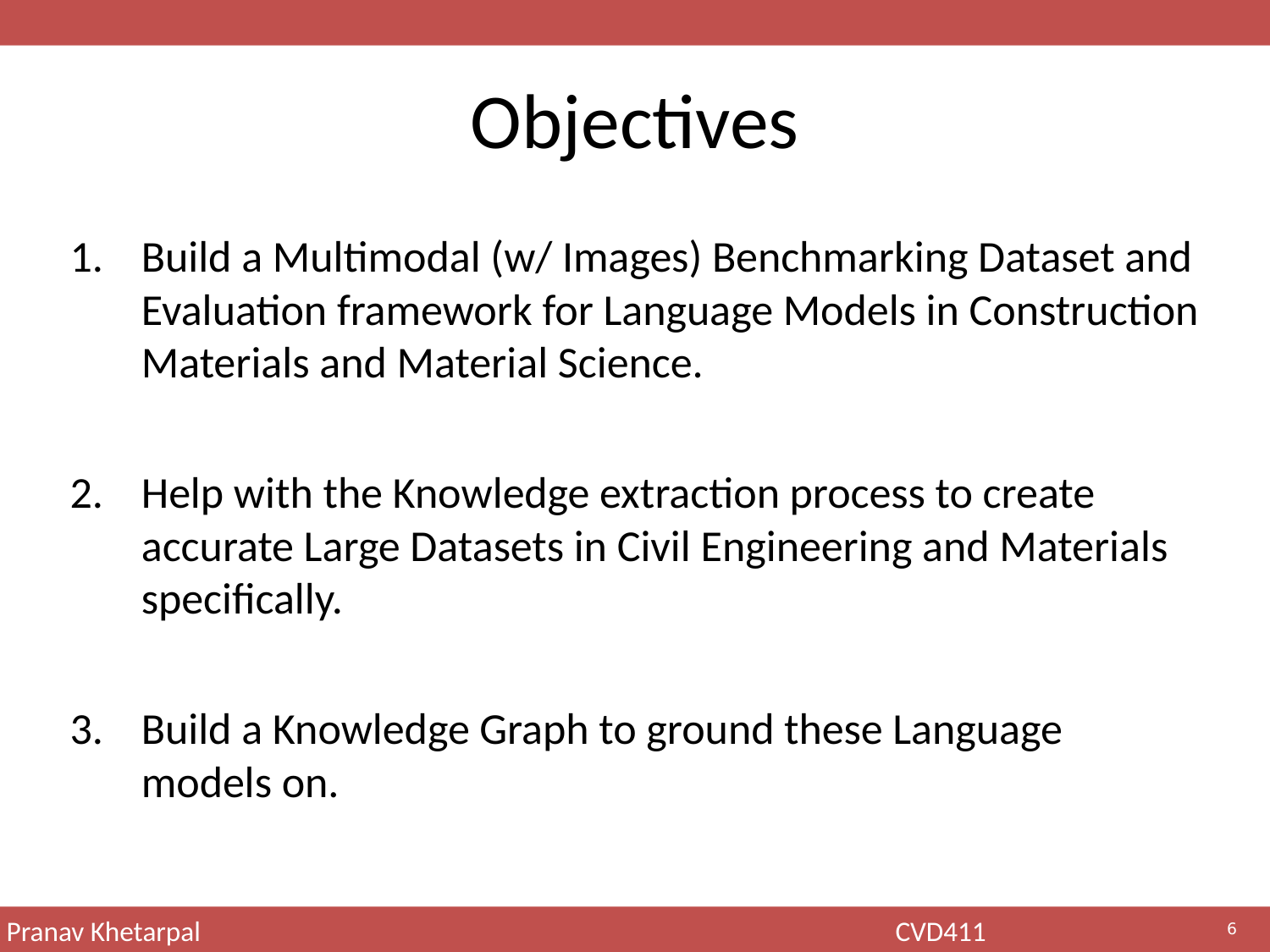

# Objectives
Build a Multimodal (w/ Images) Benchmarking Dataset and Evaluation framework for Language Models in Construction Materials and Material Science.

Help with the Knowledge extraction process to create accurate Large Datasets in Civil Engineering and Materials specifically.

Build a Knowledge Graph to ground these Language models on.
6